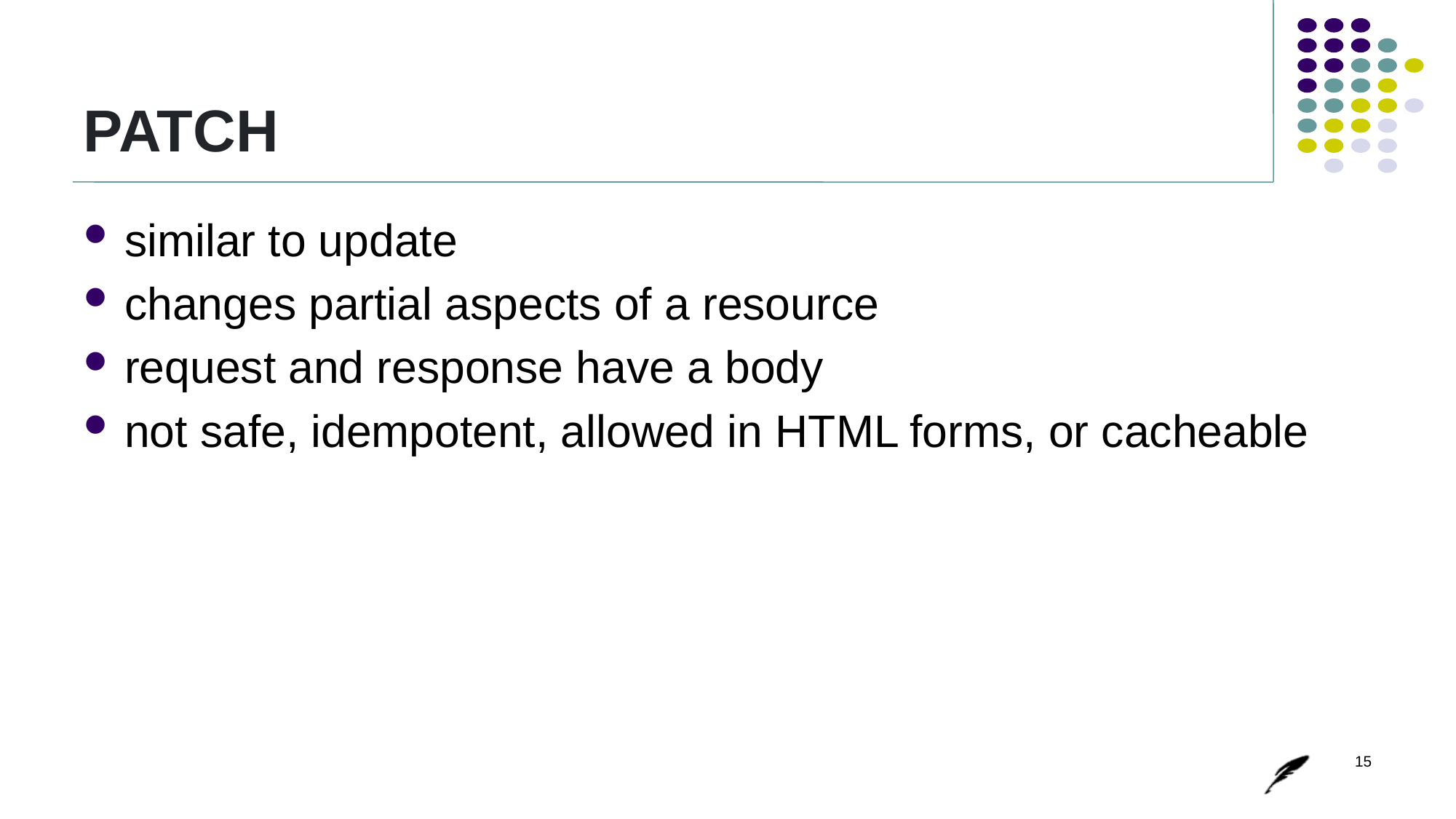

# PATCH
similar to update
changes partial aspects of a resource
request and response have a body
not safe, idempotent, allowed in HTML forms, or cacheable
15